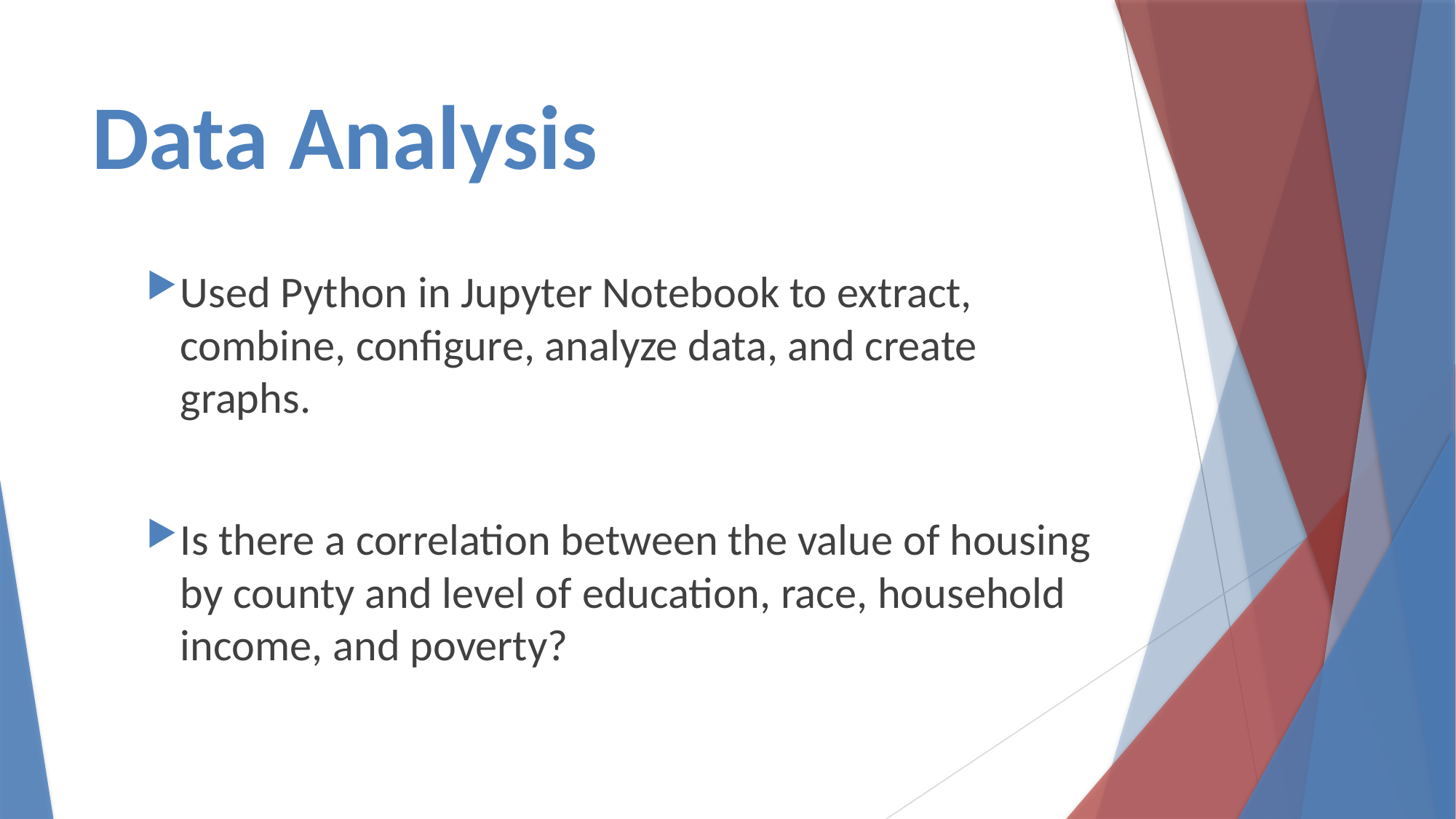

# Data Analysis
Used Python in Jupyter Notebook to extract, combine, configure, analyze data, and create graphs.

Is there a correlation between the value of housing by county and level of education, race, household income, and poverty?